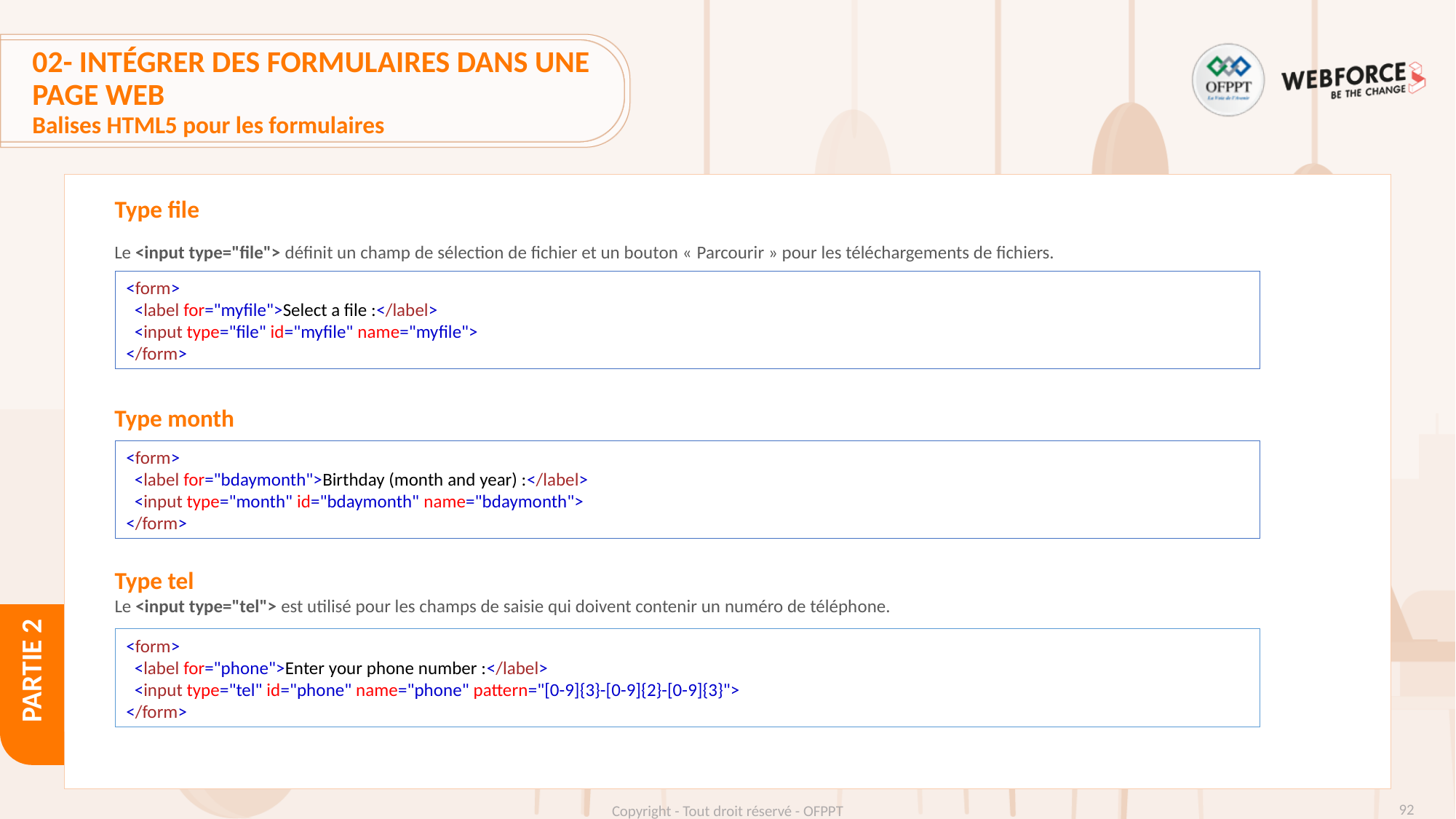

# 02- Intégrer des formulaires dans une page web
Balises HTML5 pour les formulaires
Type file

Le <input type="file"> définit un champ de sélection de fichier et un bouton « Parcourir » pour les téléchargements de fichiers.
<form>
  <label for="myfile">Select a file :</label>
  <input type="file" id="myfile" name="myfile">
</form>
Type month
<form>
  <label for="bdaymonth">Birthday (month and year) :</label>
  <input type="month" id="bdaymonth" name="bdaymonth">
</form>
Type tel
Le <input type="tel"> est utilisé pour les champs de saisie qui doivent contenir un numéro de téléphone.
<form>
  <label for="phone">Enter your phone number :</label>
  <input type="tel" id="phone" name="phone" pattern="[0-9]{3}-[0-9]{2}-[0-9]{3}">
</form>